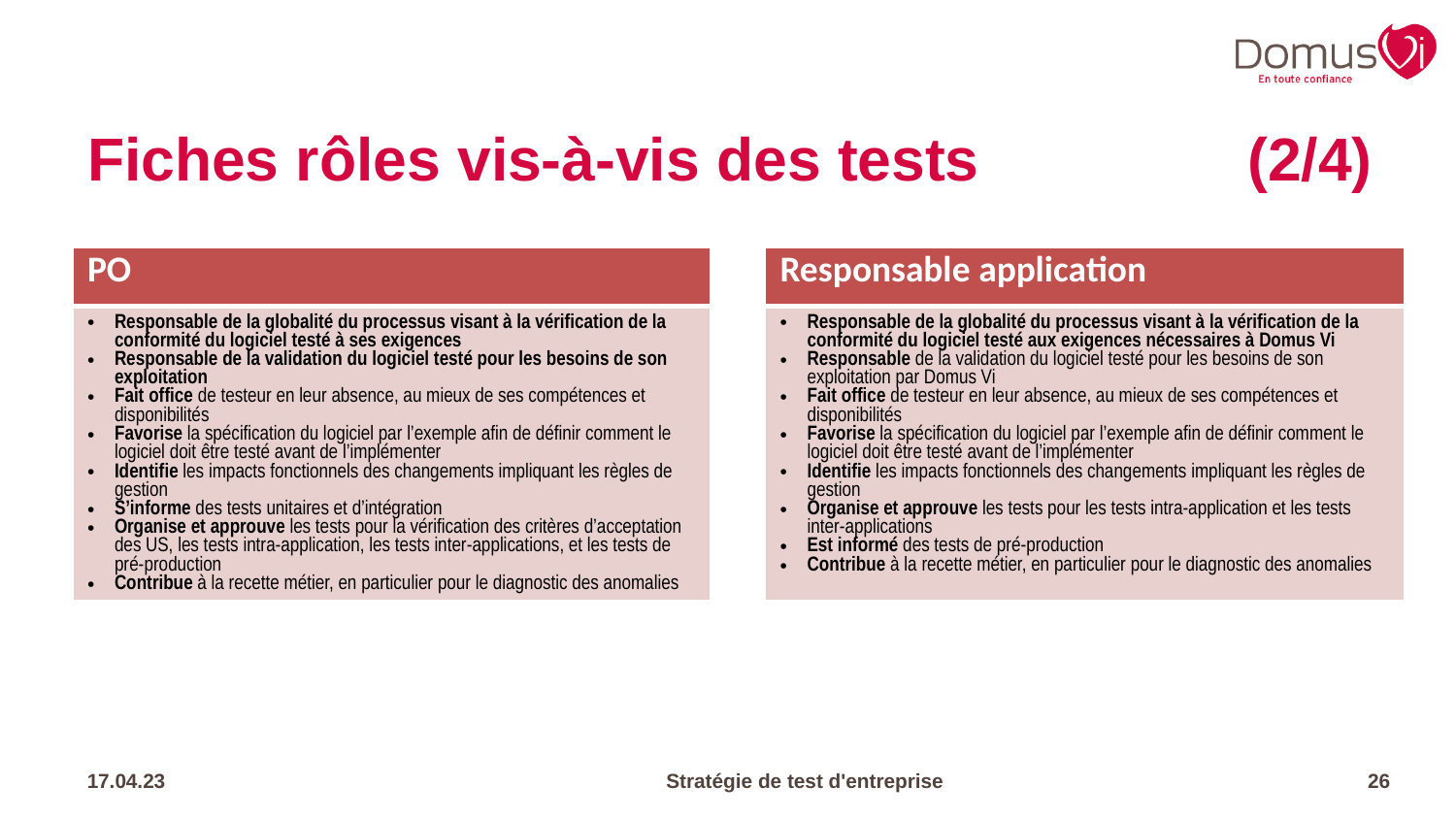

# Fiches rôles vis-à-vis des tests	(2/4)
| PO |  | Responsable application |
| --- | --- | --- |
| Responsable de la globalité du processus visant à la vérification de la conformité du logiciel testé à ses exigences Responsable de la validation du logiciel testé pour les besoins de son exploitation Fait office de testeur en leur absence, au mieux de ses compétences et disponibilités Favorise la spécification du logiciel par l’exemple afin de définir comment le logiciel doit être testé avant de l’implémenter Identifie les impacts fonctionnels des changements impliquant les règles de gestion S’informe des tests unitaires et d’intégration Organise et approuve les tests pour la vérification des critères d’acceptation des US, les tests intra-application, les tests inter-applications, et les tests de pré-production Contribue à la recette métier, en particulier pour le diagnostic des anomalies |  | Responsable de la globalité du processus visant à la vérification de la conformité du logiciel testé aux exigences nécessaires à Domus Vi Responsable de la validation du logiciel testé pour les besoins de son exploitation par Domus Vi Fait office de testeur en leur absence, au mieux de ses compétences et disponibilités Favorise la spécification du logiciel par l’exemple afin de définir comment le logiciel doit être testé avant de l’implémenter Identifie les impacts fonctionnels des changements impliquant les règles de gestion Organise et approuve les tests pour les tests intra-application et les tests inter-applications Est informé des tests de pré-production Contribue à la recette métier, en particulier pour le diagnostic des anomalies |
17.04.23
Stratégie de test d'entreprise
26